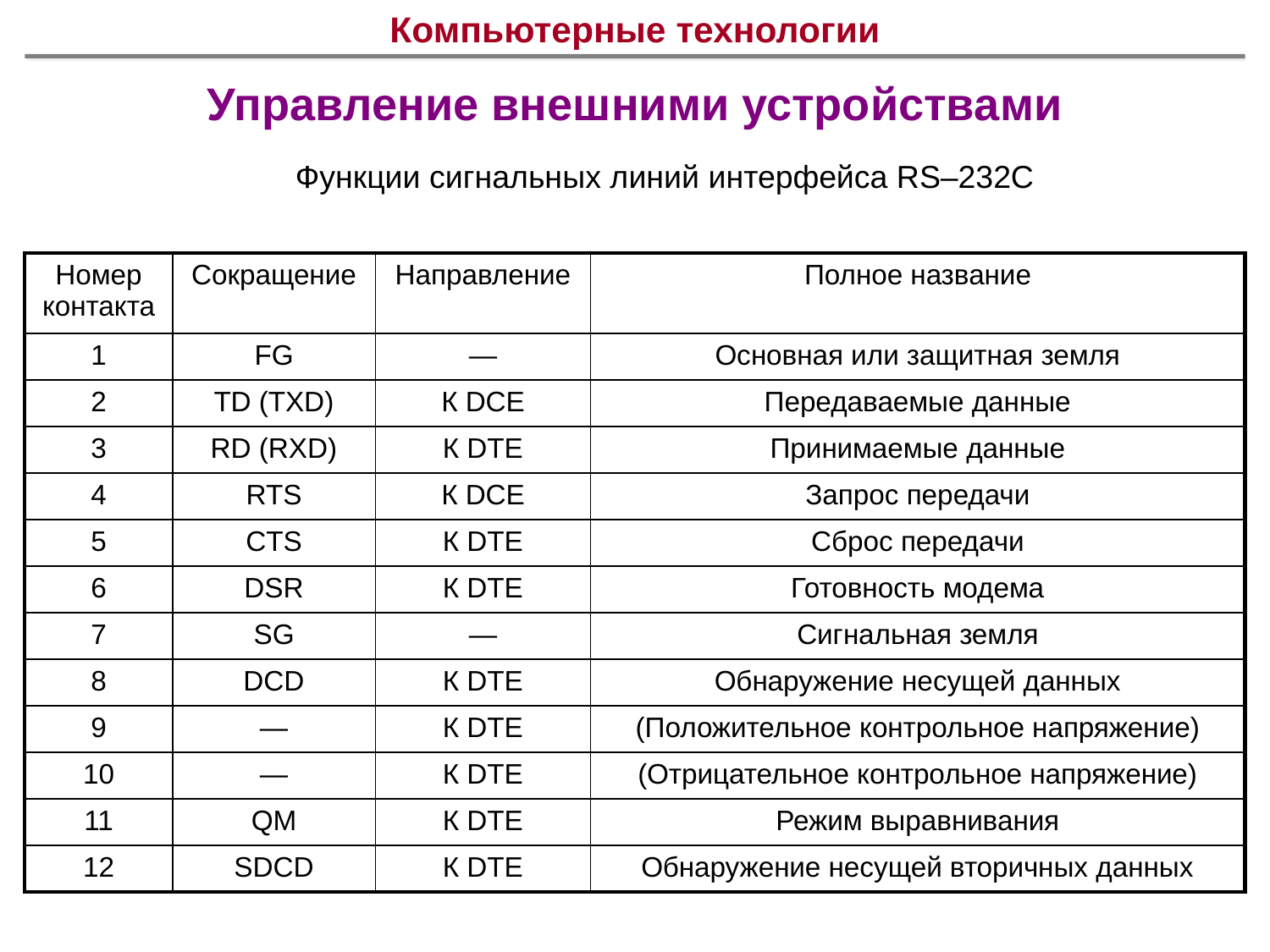

# Компьютерные технологии

Управление внешними устройствами
Функции сигнальных линий интерфейса RS–232C
| Номер контакта | Сокращение | Направление | Полное название |
| --- | --- | --- | --- |
| 1 | FG | — | Основная или защитная земля |
| 2 | TD (TXD) | К DCE | Передаваемые данные |
| 3 | RD (RXD) | К DTE | Принимаемые данные |
| 4 | RTS | К DCE | Запрос передачи |
| 5 | CTS | К DTE | Сброс передачи |
| 6 | DSR | К DTE | Готовность модема |
| 7 | SG | — | Сигнальная земля |
| 8 | DCD | К DTE | Обнаружение несущей данных |
| 9 | — | К DTE | (Положительное контрольное напряжение) |
| 10 | — | К DTE | (Отрицательное контрольное напряжение) |
| 11 | QM | К DTE | Режим выравнивания |
| 12 | SDCD | К DTE | Обнаружение несущей вторичных данных |